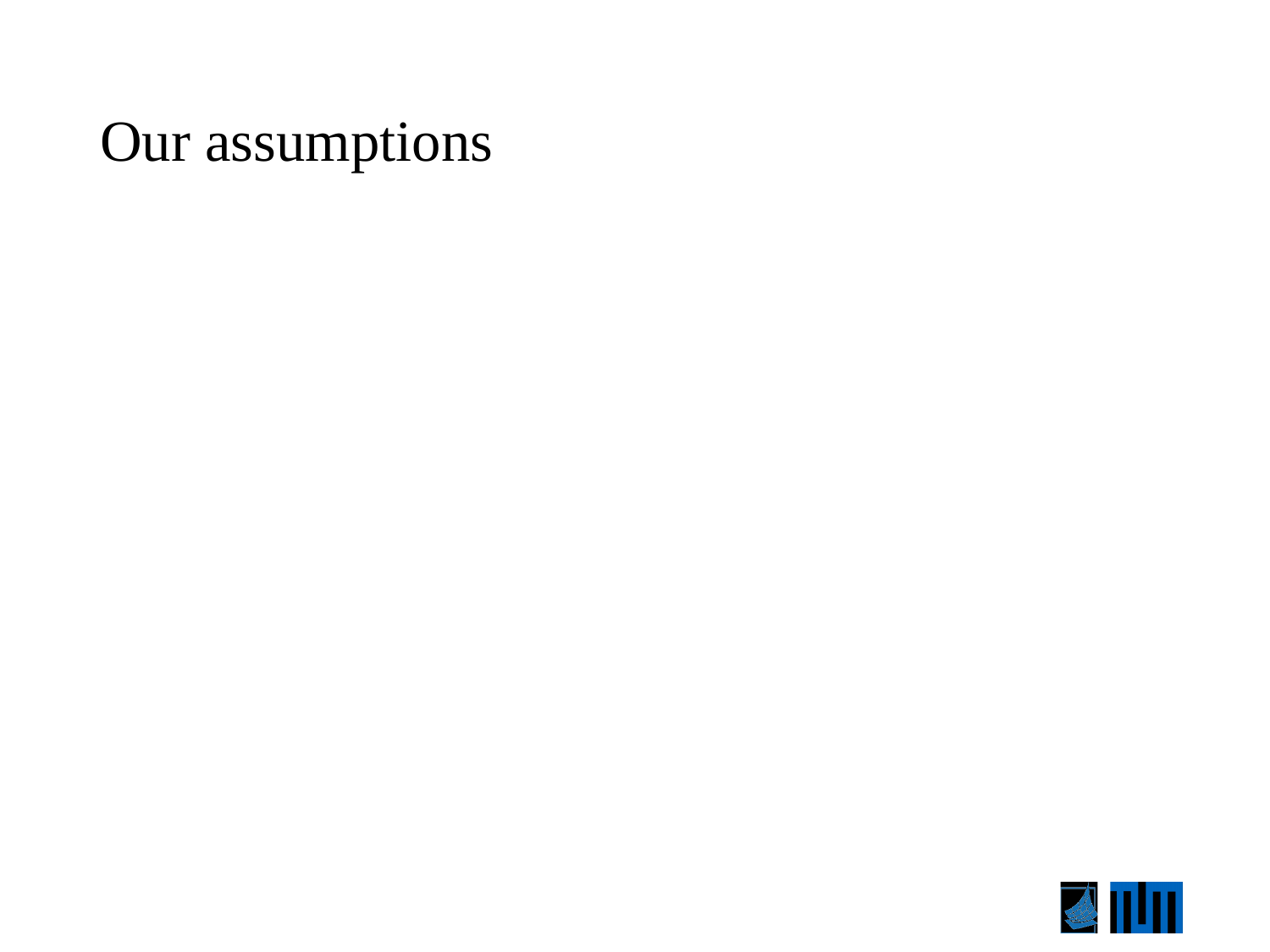

# Our assumptions
A deformation order analysis tool for vehicle structure in crashworthiness design